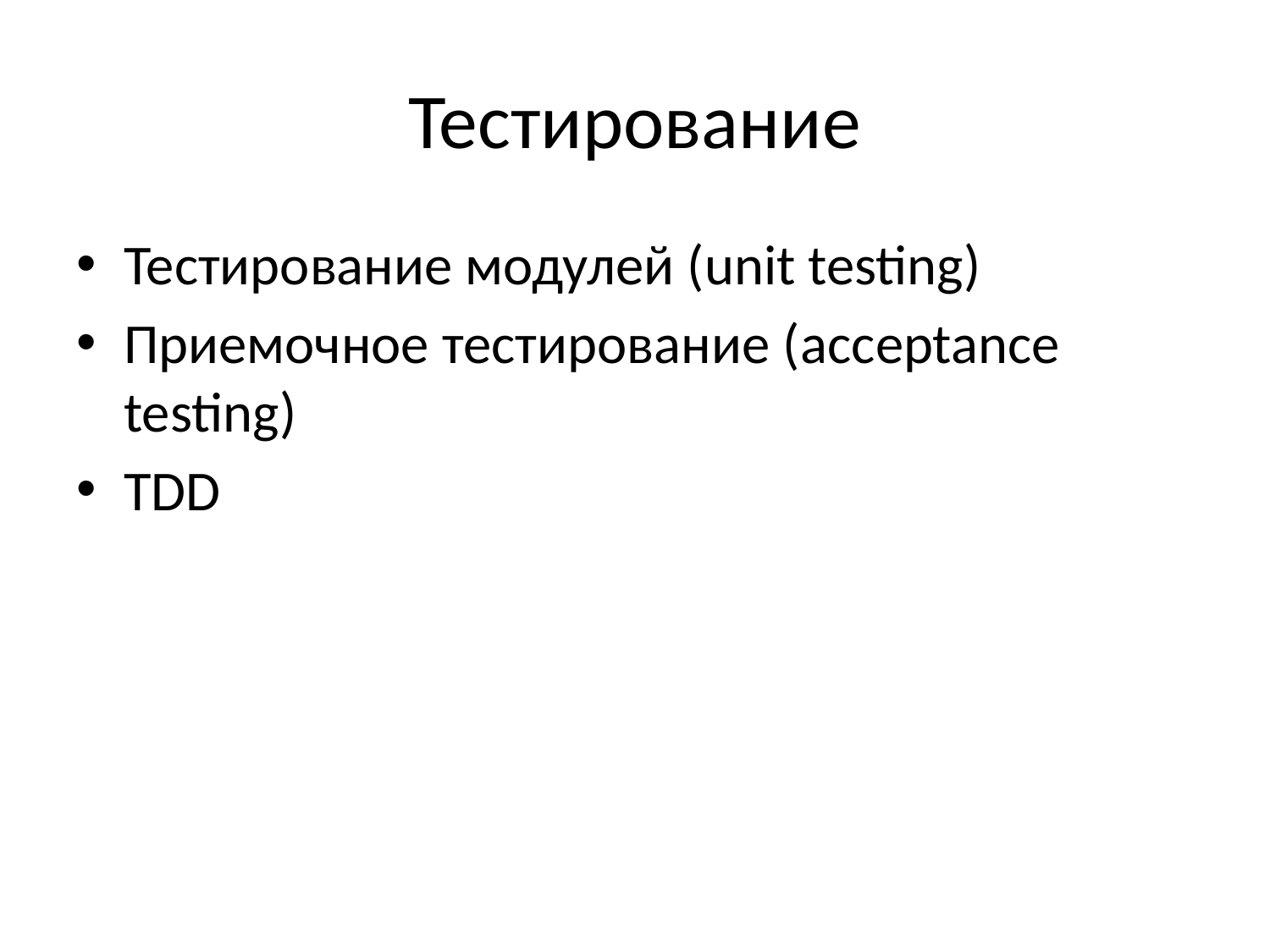

# Тестирование
Тестирование модулей (unit testing)
Приемочное тестирование (acceptance testing)
TDD